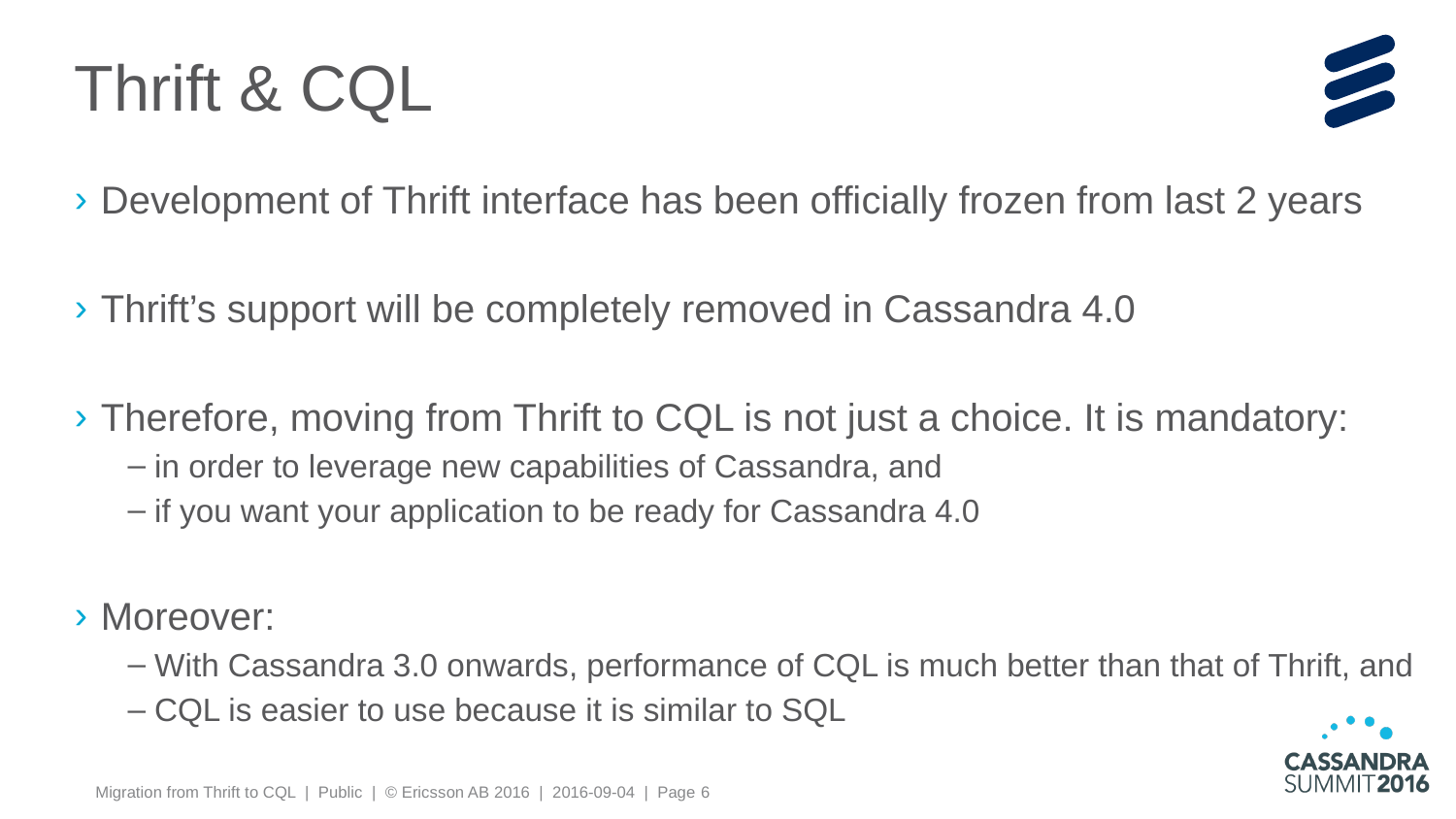

# Thrift & CQL
Development of Thrift interface has been officially frozen from last 2 years

Thrift’s support will be completely removed in Cassandra 4.0

Therefore, moving from Thrift to CQL is not just a choice. It is mandatory:
in order to leverage new capabilities of Cassandra, and
if you want your application to be ready for Cassandra 4.0

Moreover:
With Cassandra 3.0 onwards, performance of CQL is much better than that of Thrift, and
CQL is easier to use because it is similar to SQL